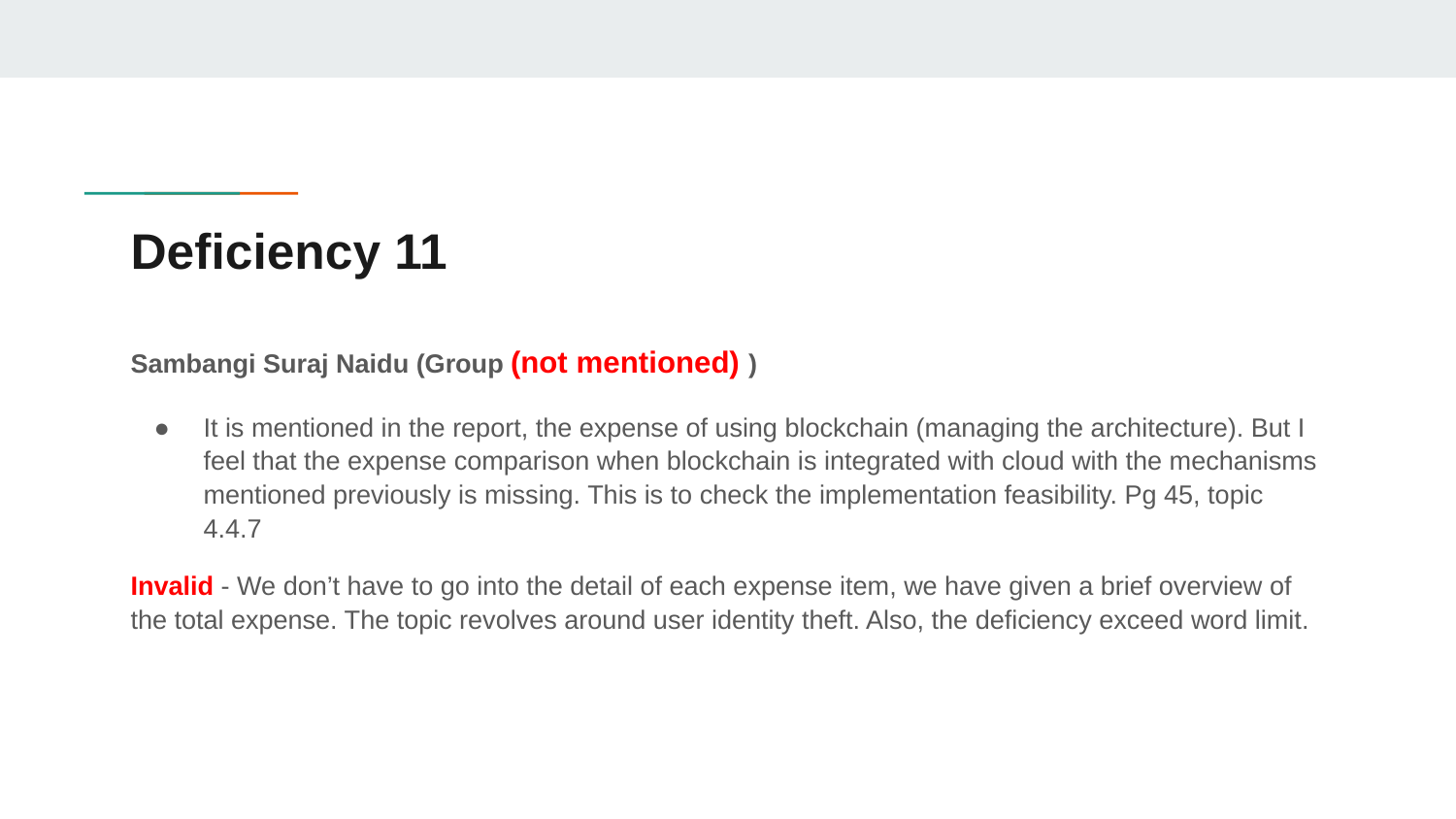

# Deficiency 11
Sambangi Suraj Naidu (Group (not mentioned) )

It is mentioned in the report, the expense of using blockchain (managing the architecture). But I feel that the expense comparison when blockchain is integrated with cloud with the mechanisms mentioned previously is missing. This is to check the implementation feasibility. Pg 45, topic 4.4.7
Invalid - We don’t have to go into the detail of each expense item, we have given a brief overview of the total expense. The topic revolves around user identity theft. Also, the deficiency exceed word limit.